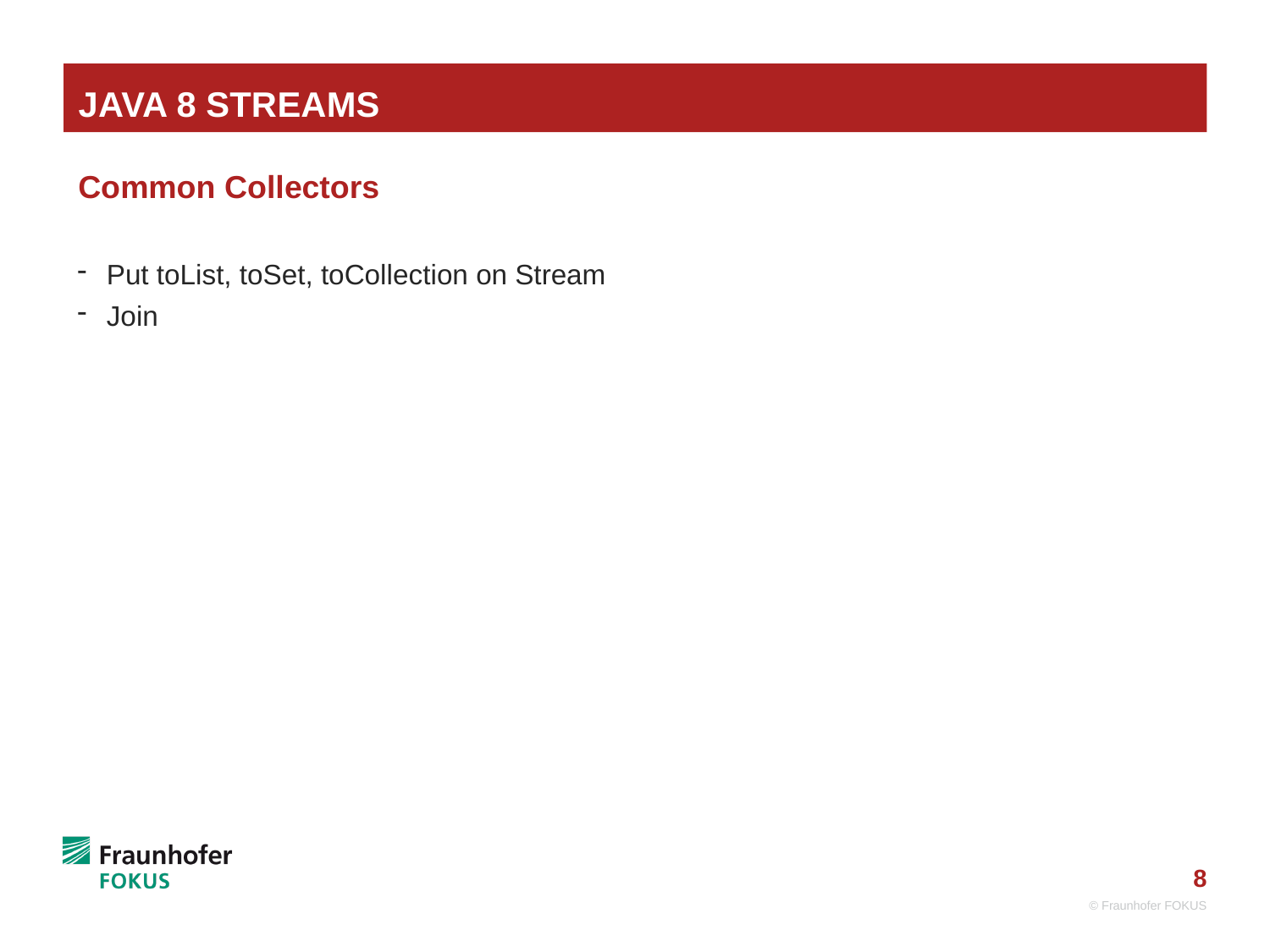

# Java 8 Streams
Common Collectors
Put toList, toSet, toCollection on Stream
Join

© Fraunhofer FOKUS